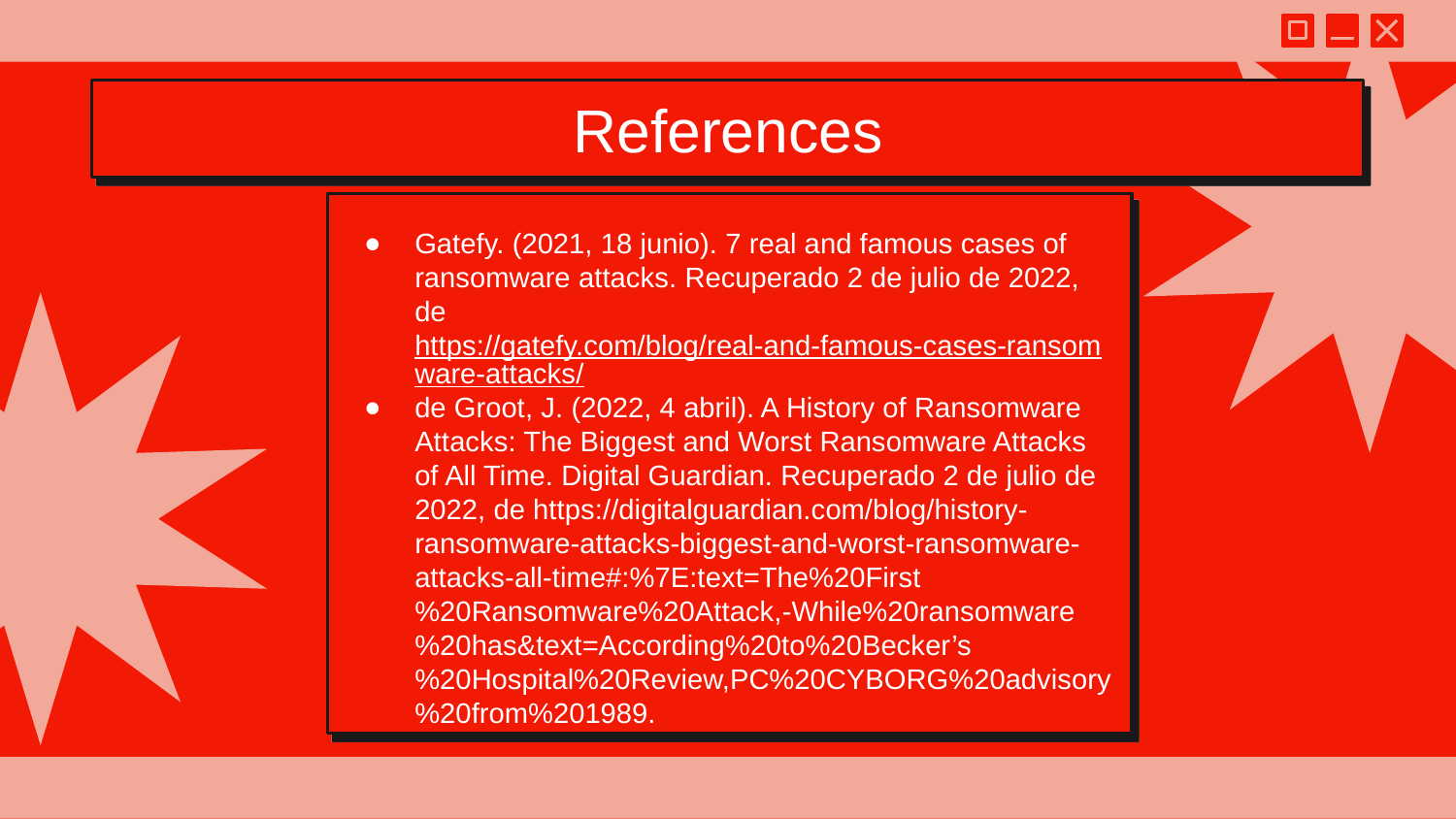

# References
Gatefy. (2021, 18 junio). 7 real and famous cases of ransomware attacks. Recuperado 2 de julio de 2022, de https://gatefy.com/blog/real-and-famous-cases-ransomware-attacks/
de Groot, J. (2022, 4 abril). A History of Ransomware Attacks: The Biggest and Worst Ransomware Attacks of All Time. Digital Guardian. Recuperado 2 de julio de 2022, de https://digitalguardian.com/blog/history-ransomware-attacks-biggest-and-worst-ransomware-attacks-all-time#:%7E:text=The%20First%20Ransomware%20Attack,-While%20ransomware%20has&text=According%20to%20Becker’s%20Hospital%20Review,PC%20CYBORG%20advisory%20from%201989.